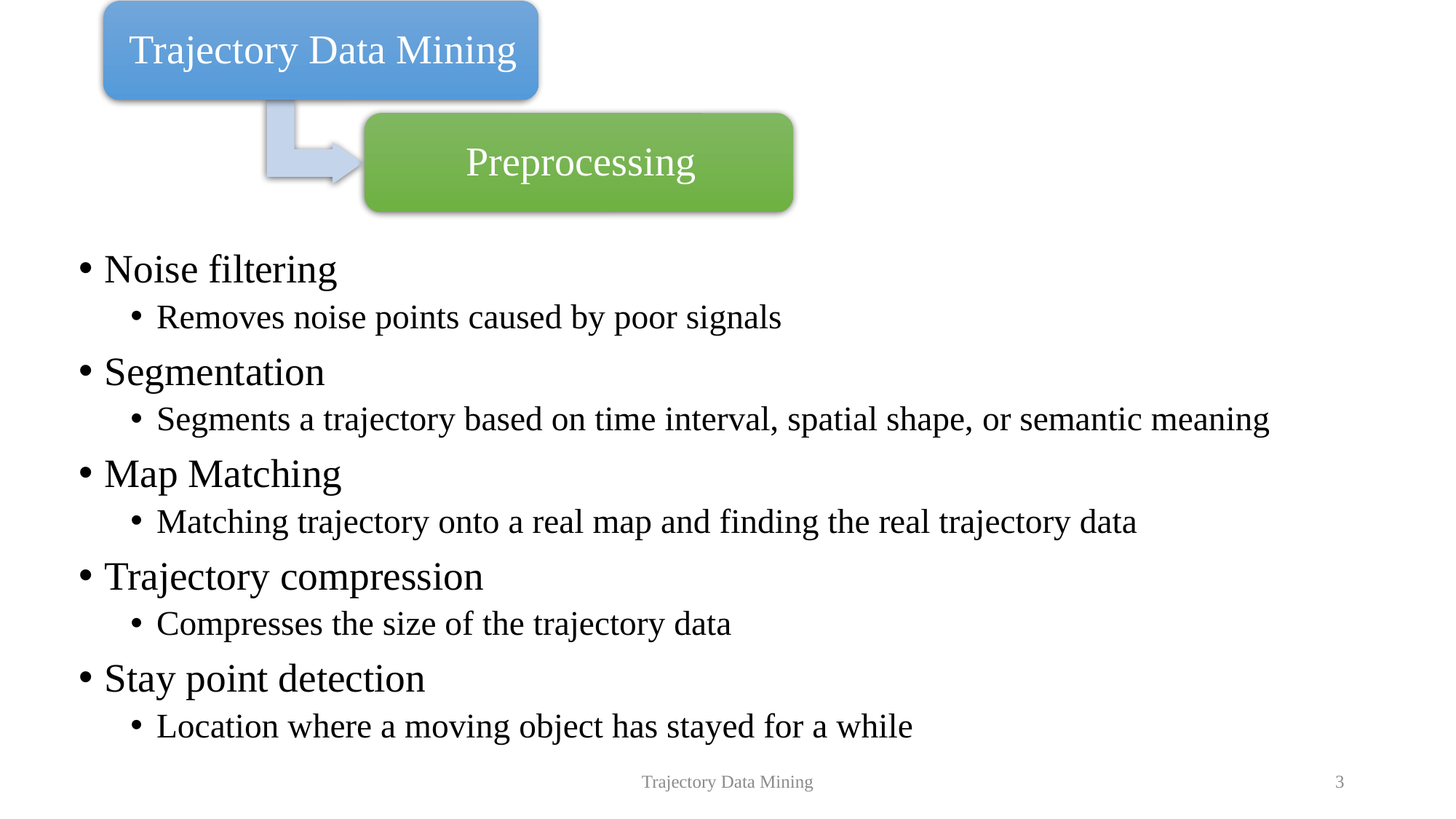

Trajectory Data Mining
Preprocessing
Noise filtering
Removes noise points caused by poor signals
Segmentation
Segments a trajectory based on time interval, spatial shape, or semantic meaning
Map Matching
Matching trajectory onto a real map and finding the real trajectory data
Trajectory compression
Compresses the size of the trajectory data
Stay point detection
Location where a moving object has stayed for a while
Trajectory Data Mining
3